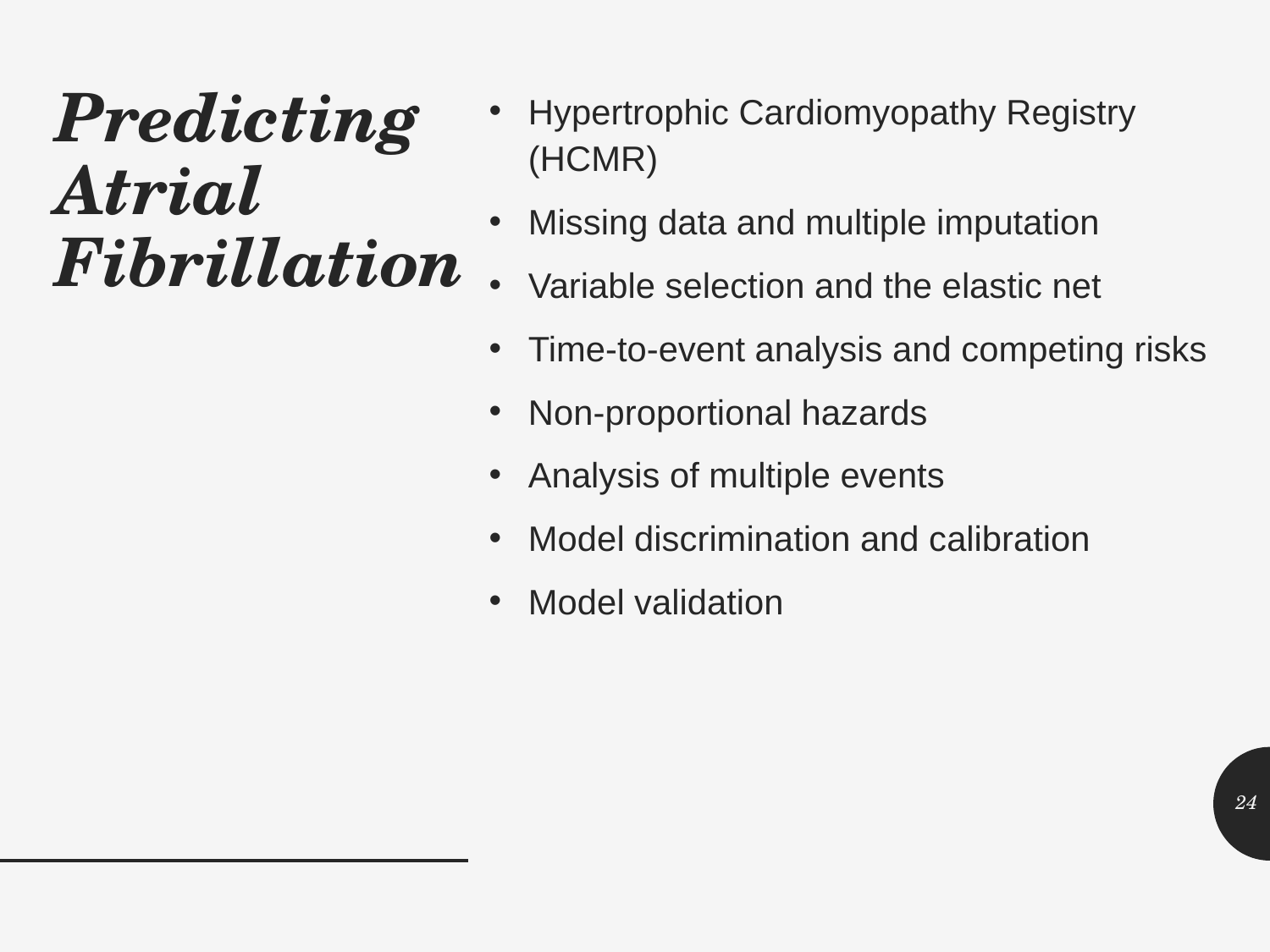

# Predicting Atrial Fibrillation
Hypertrophic Cardiomyopathy Registry (HCMR)
Missing data and multiple imputation
Variable selection and the elastic net
Time-to-event analysis and competing risks
Non-proportional hazards
Analysis of multiple events
Model discrimination and calibration
Model validation

24